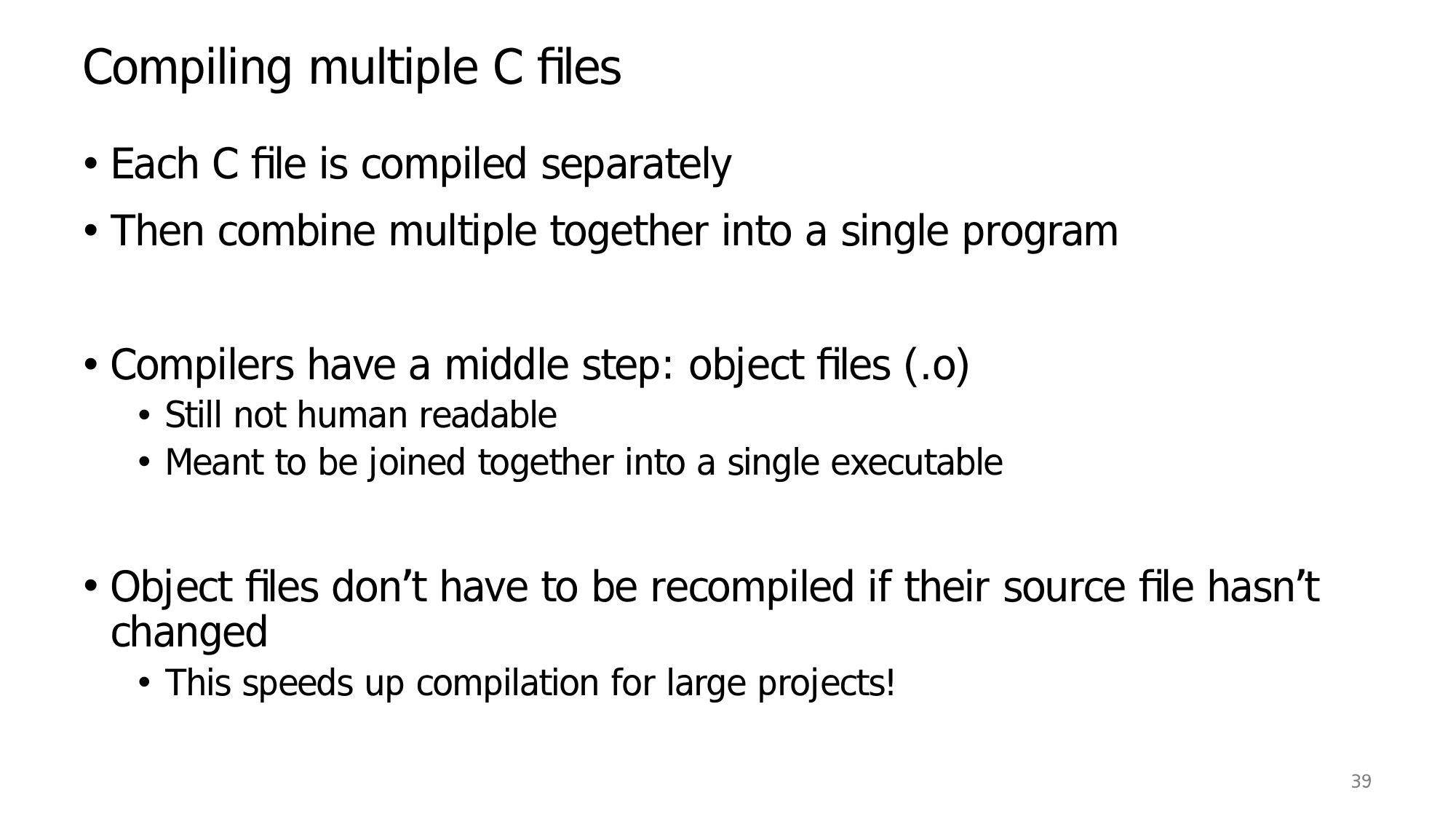

# Compiling multiple C files
Each C file is compiled separately
Then combine multiple together into a single program

Compilers have a middle step: object files (.o)
Still not human readable
Meant to be joined together into a single executable

Object files don’t have to be recompiled if their source file hasn’t changed
This speeds up compilation for large projects!
39